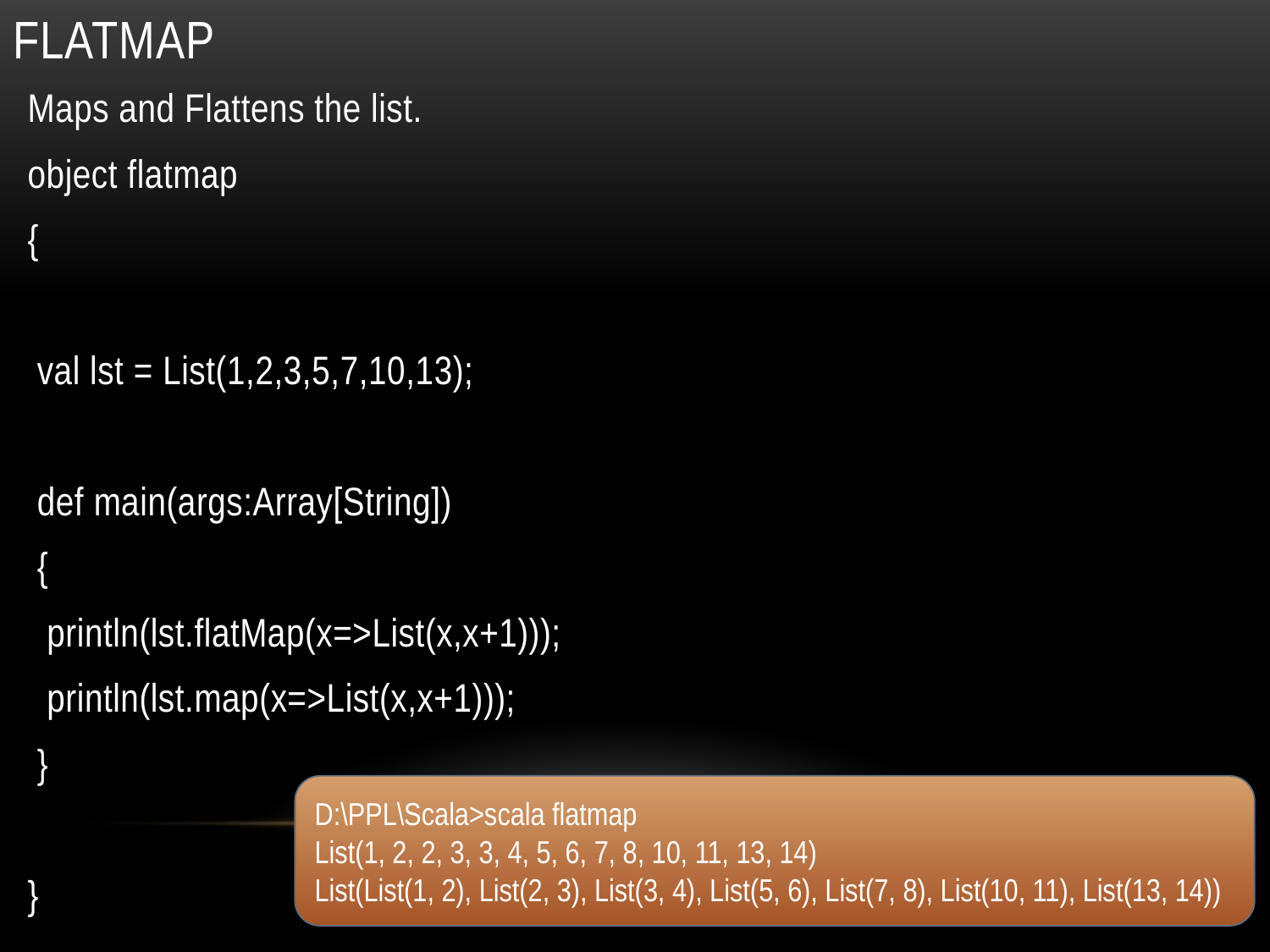

# flatMAp
Maps and Flattens the list.
object flatmap
{

 val lst = List(1,2,3,5,7,10,13);

 def main(args:Array[String])
 {
  println(lst.flatMap(x=>List(x,x+1)));
  println(lst.map(x=>List(x,x+1)));
 }

}
D:\PPL\Scala>scala flatmap
List(1, 2, 2, 3, 3, 4, 5, 6, 7, 8, 10, 11, 13, 14)
List(List(1, 2), List(2, 3), List(3, 4), List(5, 6), List(7, 8), List(10, 11), List(13, 14))